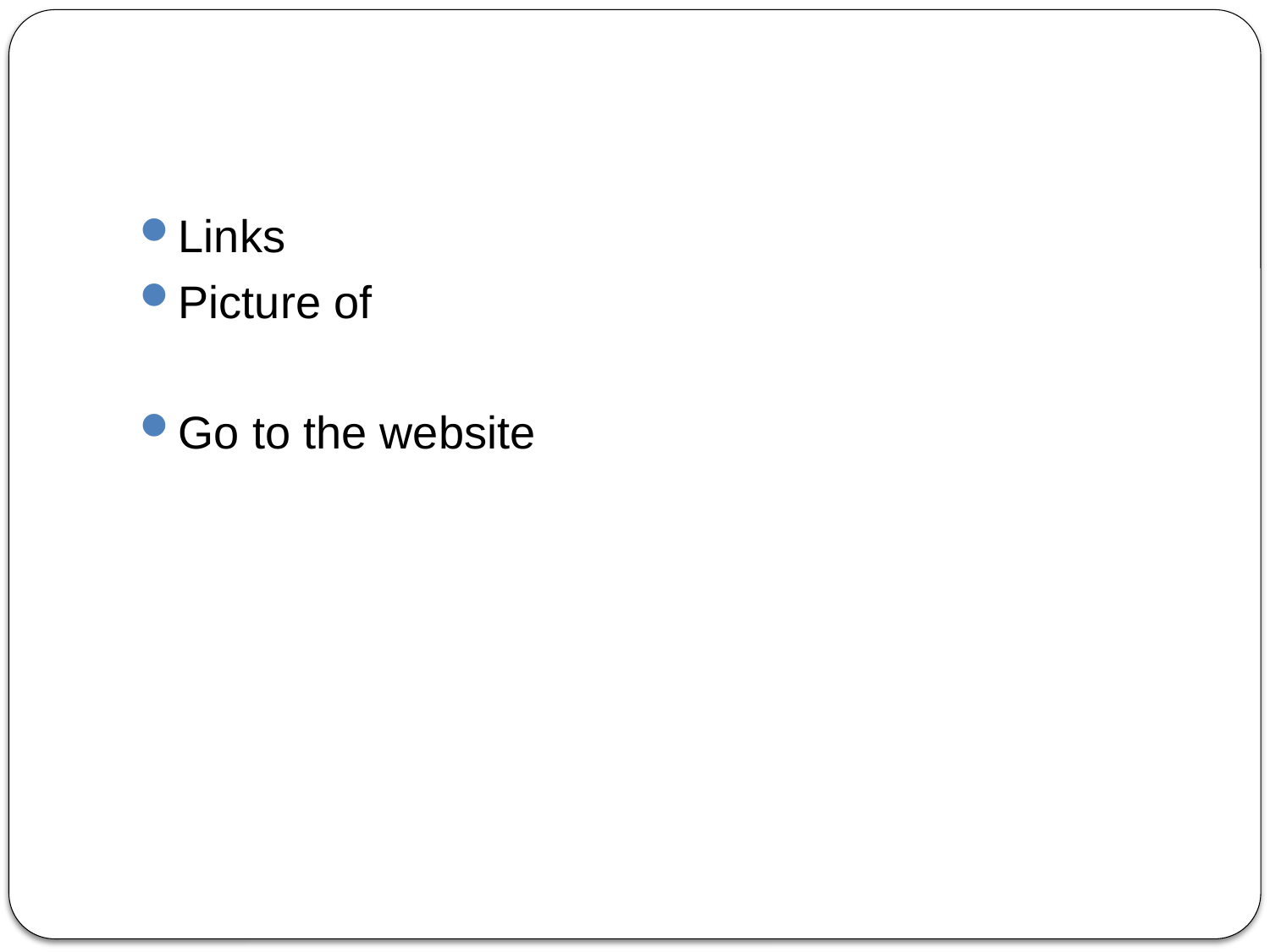

#
Links
Picture of

Go to the website